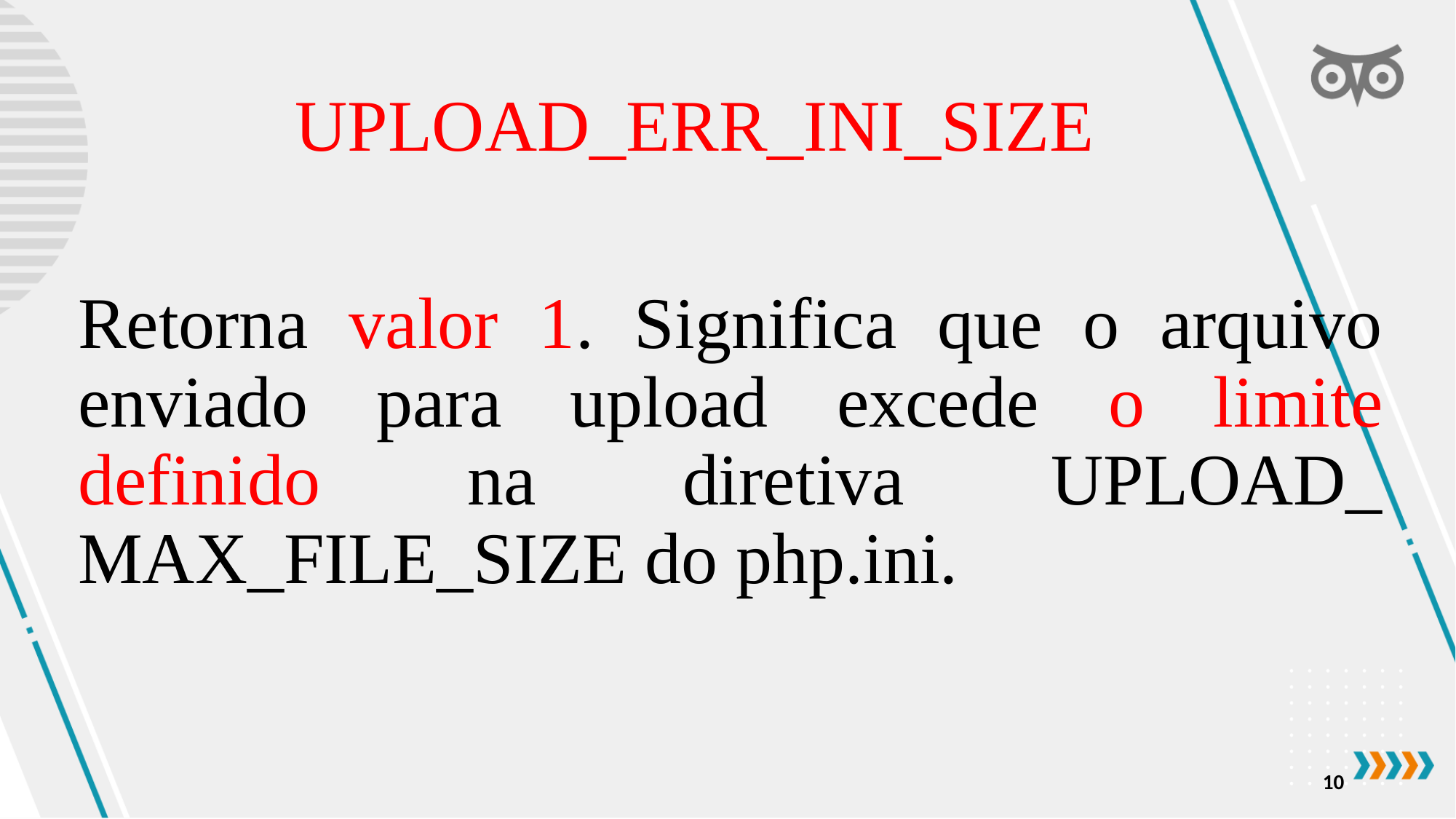

UPLOAD_ERR_INI_SIZE
Retorna valor 1. Significa que o arquivo enviado para upload excede o limite definido na diretiva UPLOAD_ MAX_FILE_SIZE do php.ini.
10